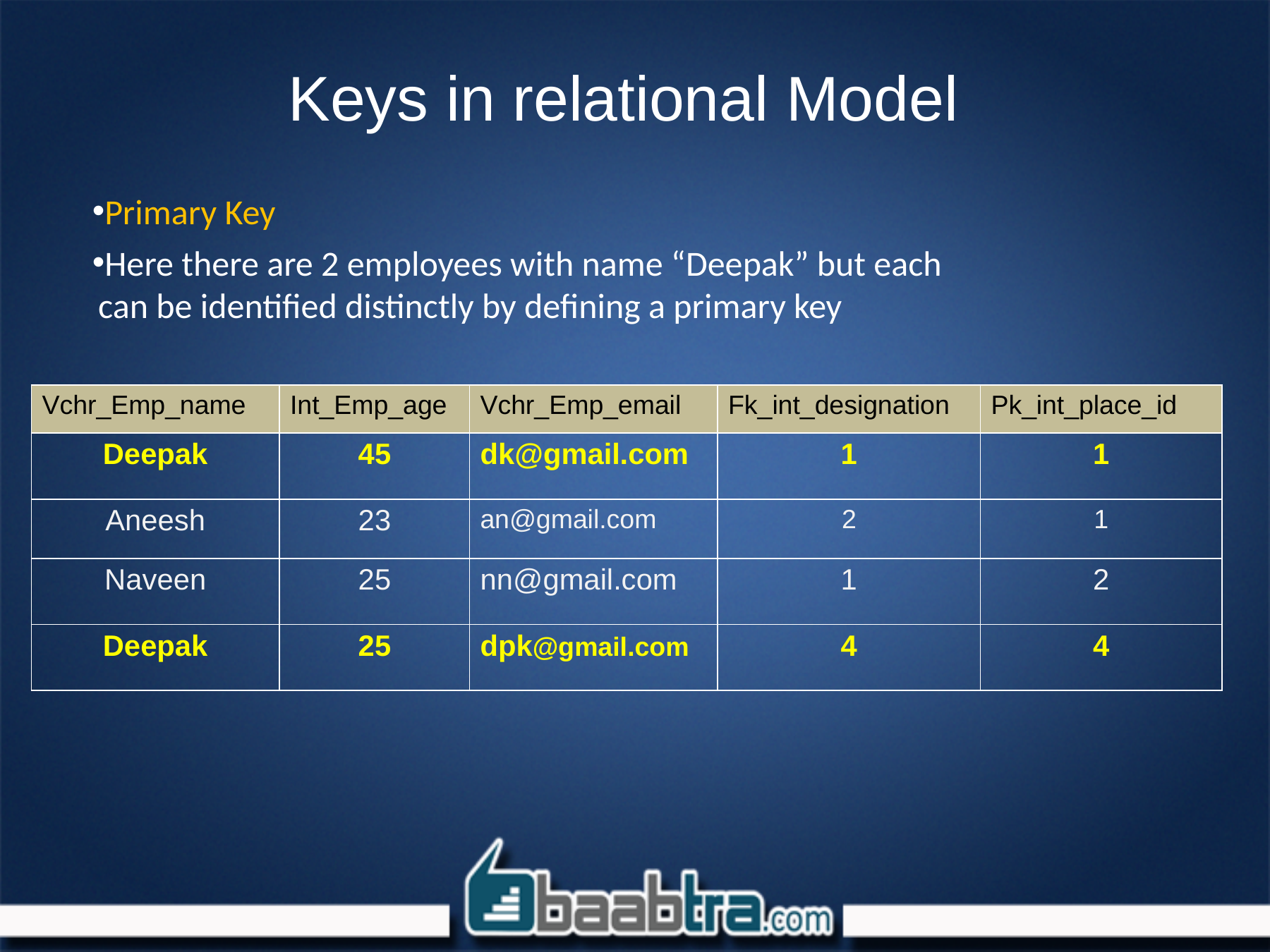

# Keys in relational Model
Primary Key
Here there are 2 employees with name “Deepak” but each can be identified distinctly by defining a primary key

| Vchr\_Emp\_name | Int\_Emp\_age | Vchr\_Emp\_email | Fk\_int\_designation | Pk\_int\_place\_id |
| --- | --- | --- | --- | --- |
| Deepak | 45 | dk@gmail.com | 1 | 1 |
| Aneesh | 23 | an@gmail.com | 2 | 1 |
| Naveen | 25 | nn@gmail.com | 1 | 2 |
| Deepak | 25 | dpk@gmail.com | 4 | 4 |